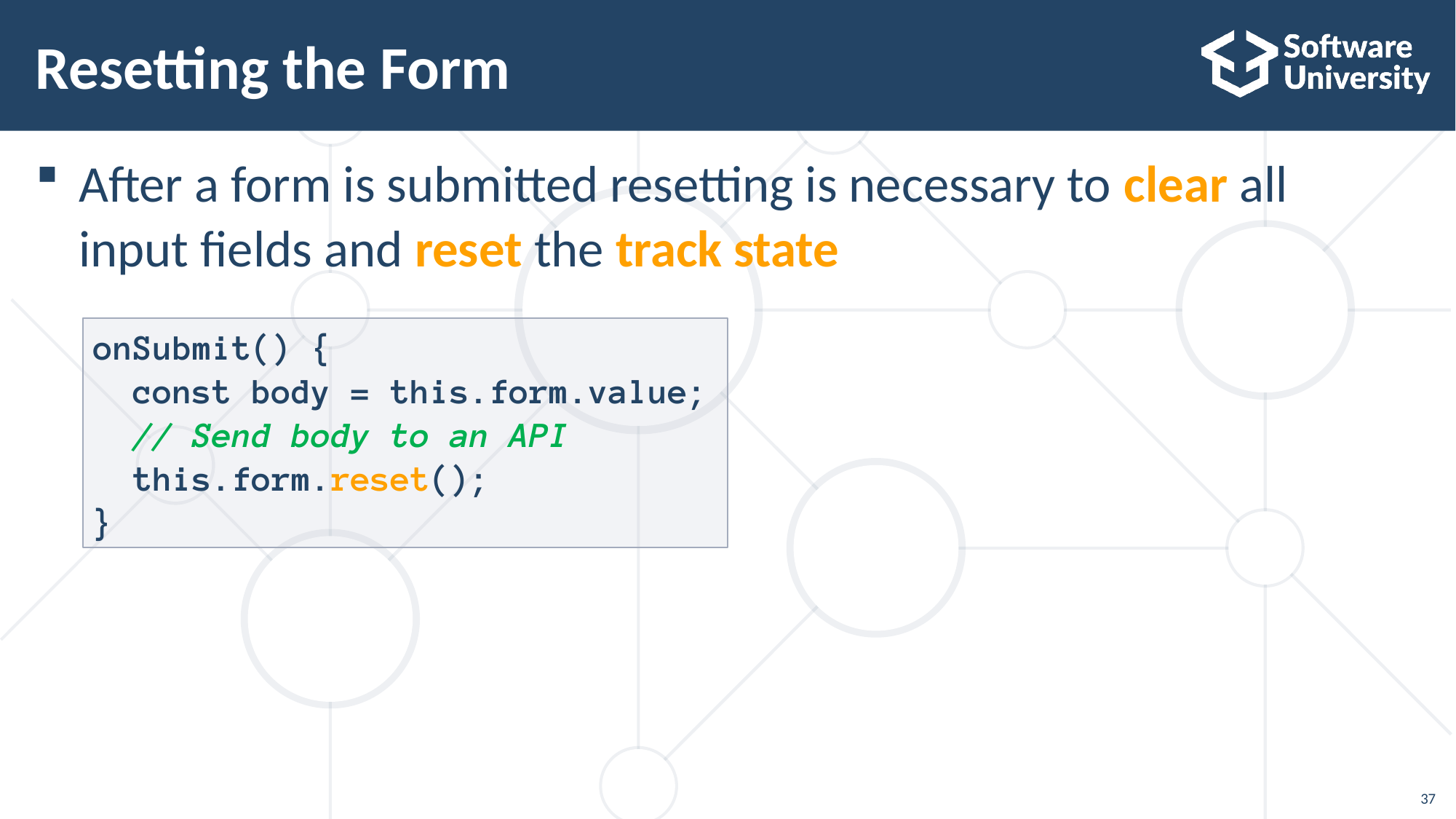

# Resetting the Form
After a form is submitted resetting is necessary to clear all
input fields and reset the track state
onSubmit() {
  const body = this.form.value;
  // Send body to an API
  this.form.reset();
}
37